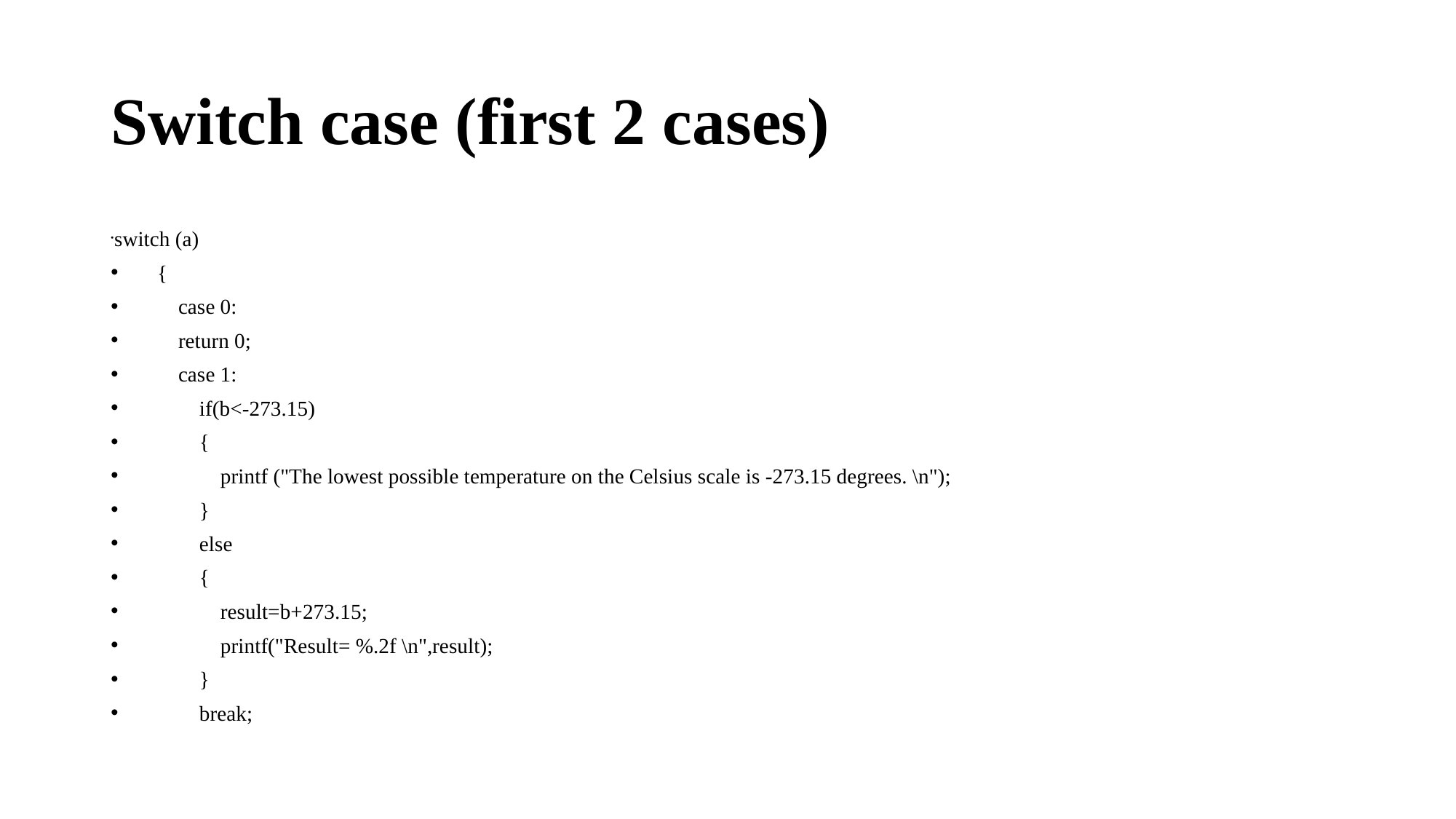

# Switch case (first 2 cases)
 switch (a)
        {
            case 0:
            return 0;
            case 1:
                if(b<-273.15)
                {
                    printf ("The lowest possible temperature on the Celsius scale is -273.15 degrees. \n");
                }
                else
                {
                    result=b+273.15;
                    printf("Result= %.2f \n",result);
                }
                break;